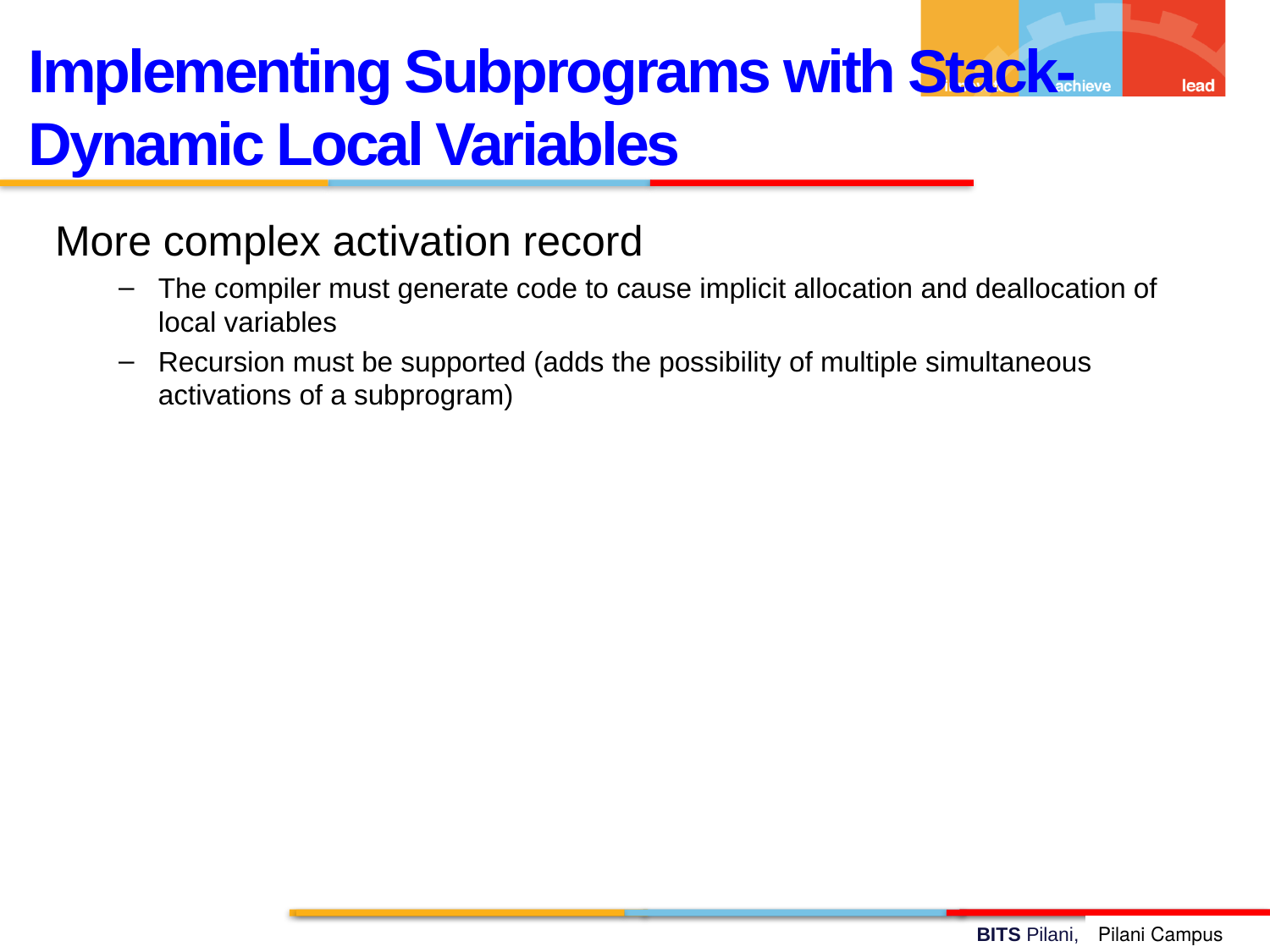

Implementing Subprograms with Stack-Dynamic Local Variables
More complex activation record
The compiler must generate code to cause implicit allocation and deallocation of local variables
Recursion must be supported (adds the possibility of multiple simultaneous activations of a subprogram)

Pilani Campus